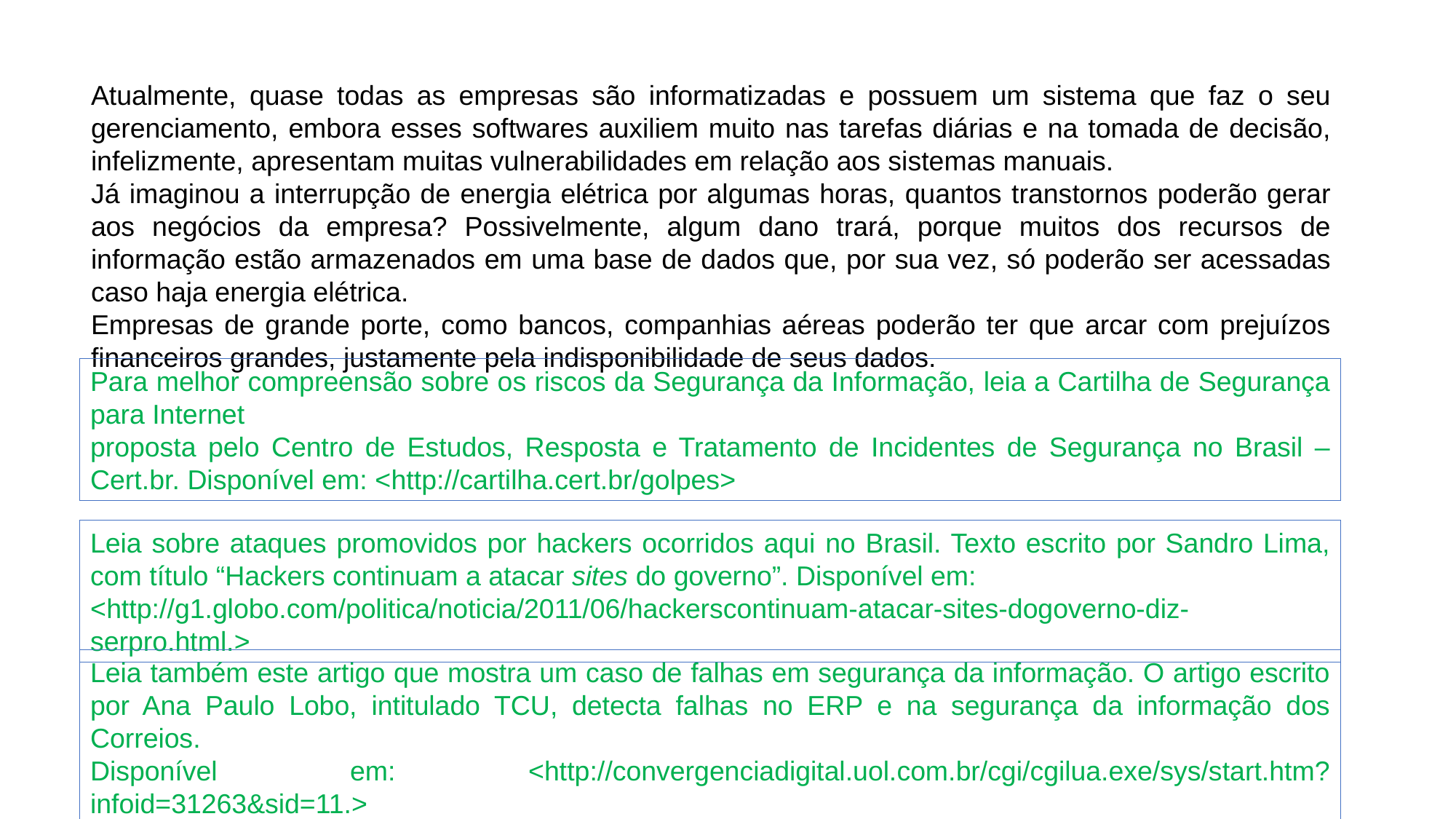

Atualmente, quase todas as empresas são informatizadas e possuem um sistema que faz o seu gerenciamento, embora esses softwares auxiliem muito nas tarefas diárias e na tomada de decisão, infelizmente, apresentam muitas vulnerabilidades em relação aos sistemas manuais.
Já imaginou a interrupção de energia elétrica por algumas horas, quantos transtornos poderão gerar aos negócios da empresa? Possivelmente, algum dano trará, porque muitos dos recursos de informação estão armazenados em uma base de dados que, por sua vez, só poderão ser acessadas caso haja energia elétrica.
Empresas de grande porte, como bancos, companhias aéreas poderão ter que arcar com prejuízos financeiros grandes, justamente pela indisponibilidade de seus dados.
Para melhor compreensão sobre os riscos da Segurança da Informação, leia a Cartilha de Segurança para Internet
proposta pelo Centro de Estudos, Resposta e Tratamento de Incidentes de Segurança no Brasil – Cert.br. Disponível em: <http://cartilha.cert.br/golpes>
Leia sobre ataques promovidos por hackers ocorridos aqui no Brasil. Texto escrito por Sandro Lima, com título “Hackers continuam a atacar sites do governo”. Disponível em:
<http://g1.globo.com/politica/noticia/2011/06/hackerscontinuam-atacar-sites-dogoverno-diz-serpro.html.>
Leia também este artigo que mostra um caso de falhas em segurança da informação. O artigo escrito por Ana Paulo Lobo, intitulado TCU, detecta falhas no ERP e na segurança da informação dos Correios.
Disponível em: <http://convergenciadigital.uol.com.br/cgi/cgilua.exe/sys/start.htm?infoid=31263&sid=11.>